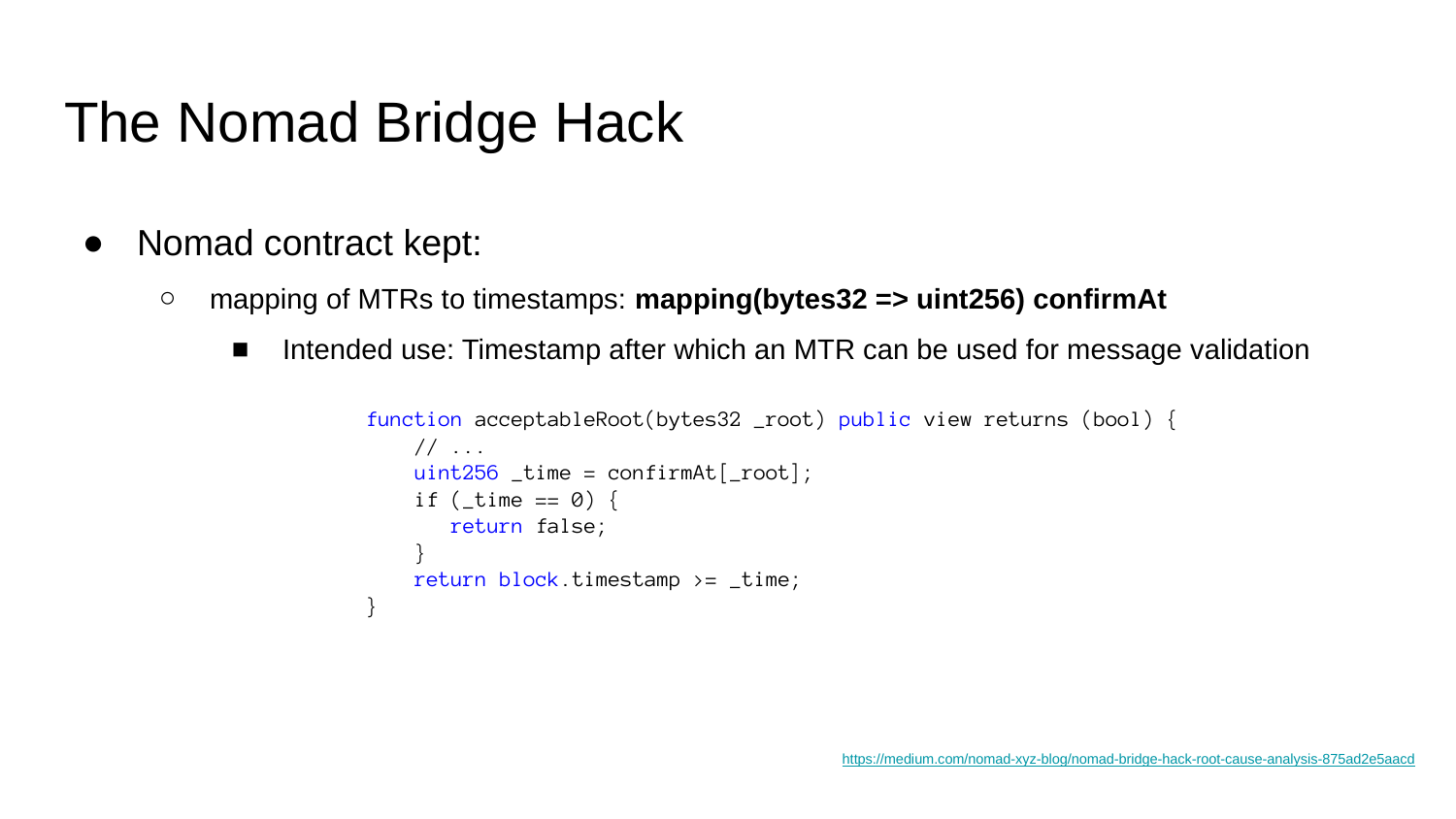

# The Nomad Bridge Hack
Nomad contract kept:
mapping of MTRs to timestamps: mapping(bytes32 => uint256) confirmAt
Intended use: Timestamp after which an MTR can be used for message validation

function acceptableRoot(bytes32 _root) public view returns (bool) {
    // ...
    uint256 _time = confirmAt[_root];
    if (_time == 0) {
       return false;
    }
    return block.timestamp >= _time;
}
https://medium.com/nomad-xyz-blog/nomad-bridge-hack-root-cause-analysis-875ad2e5aacd